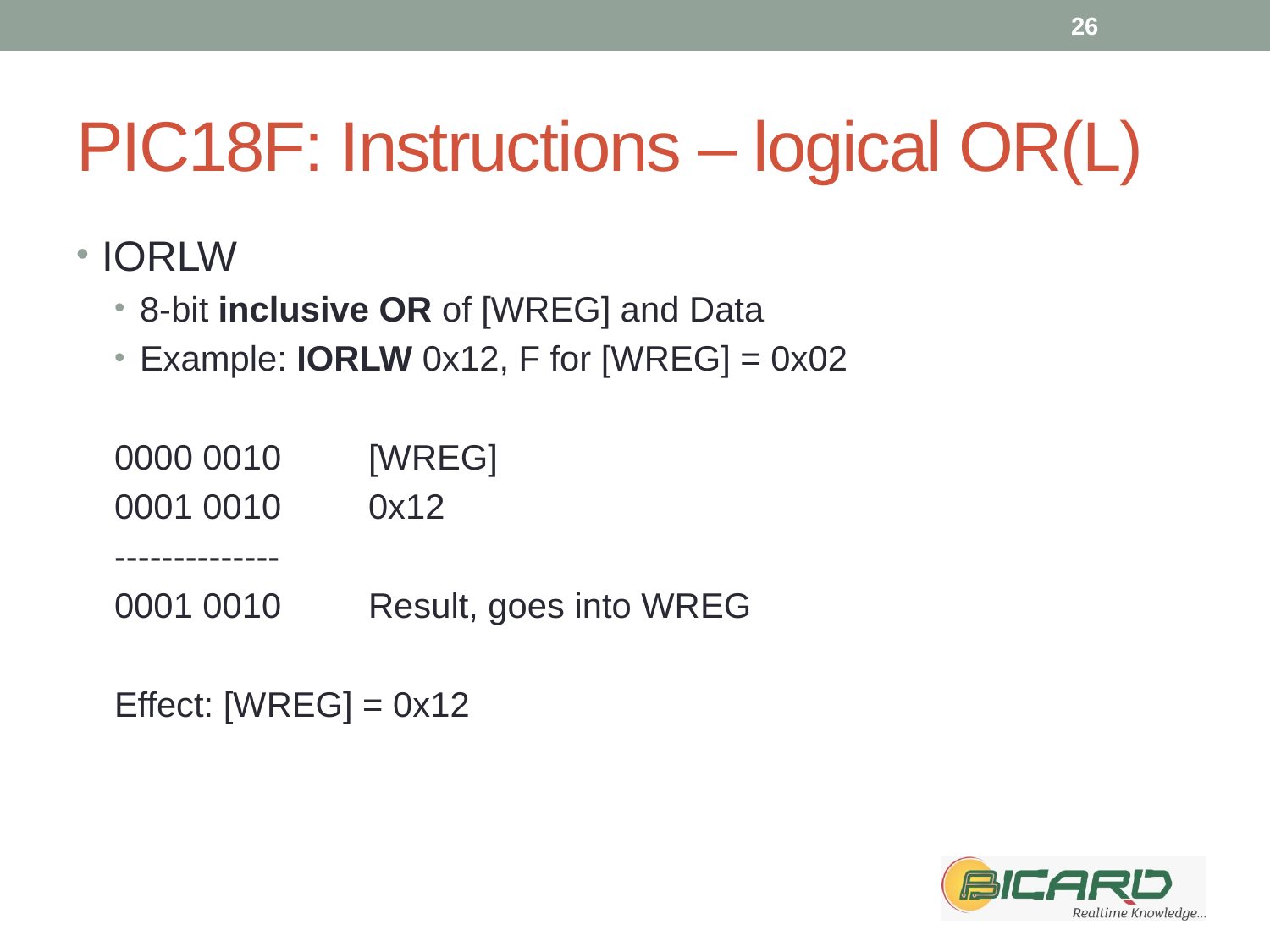

26
# PIC18F: Instructions – logical OR(L)
IORLW
8-bit inclusive OR of [WREG] and Data
Example: IORLW 0x12, F for [WREG] = 0x02

0000 0010	[WREG]
0001 0010	0x12
--------------
0001 0010	Result, goes into WREG

Effect: [WREG] = 0x12